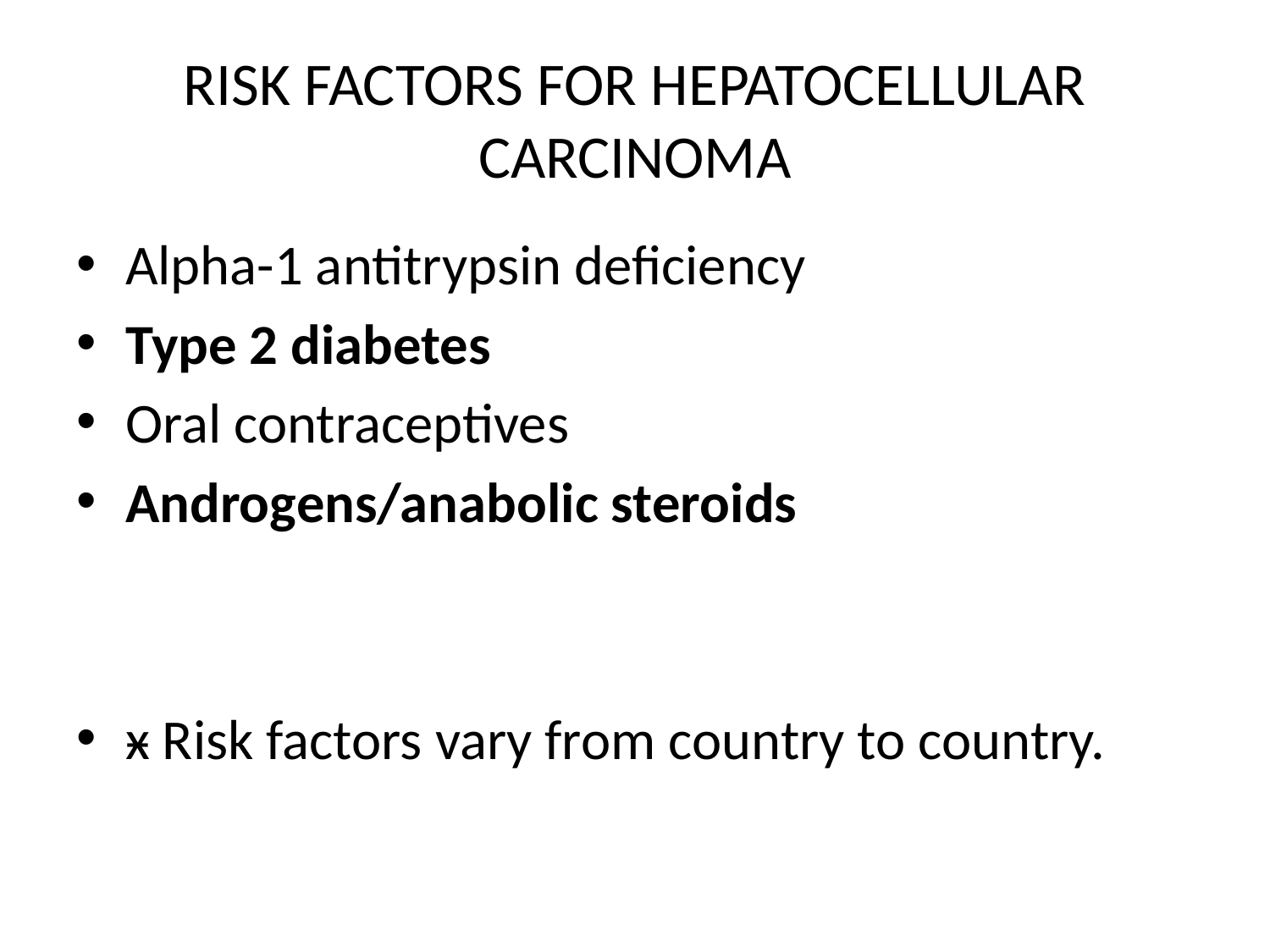

# RISK FACTORS FOR HEPATOCELLULAR CARCINOMA
Alpha-1 antitrypsin deficiency
Type 2 diabetes
Oral contraceptives
Androgens/anabolic steroids

ӿ Risk factors vary from country to country.